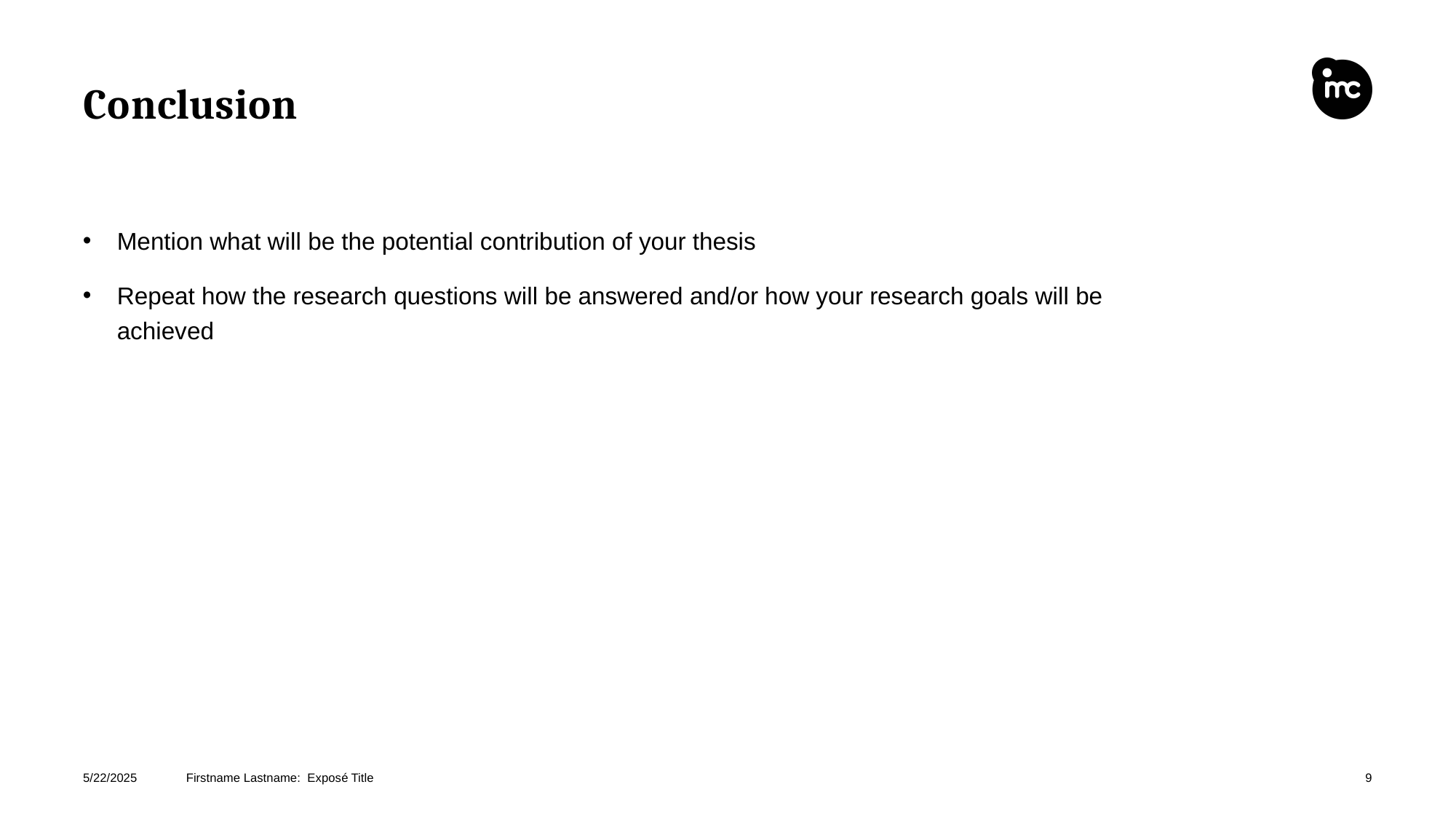

# Conclusion
Mention what will be the potential contribution of your thesis
Repeat how the research questions will be answered and/or how your research goals will be achieved

5/22/2025
Firstname Lastname:  Exposé Title
9